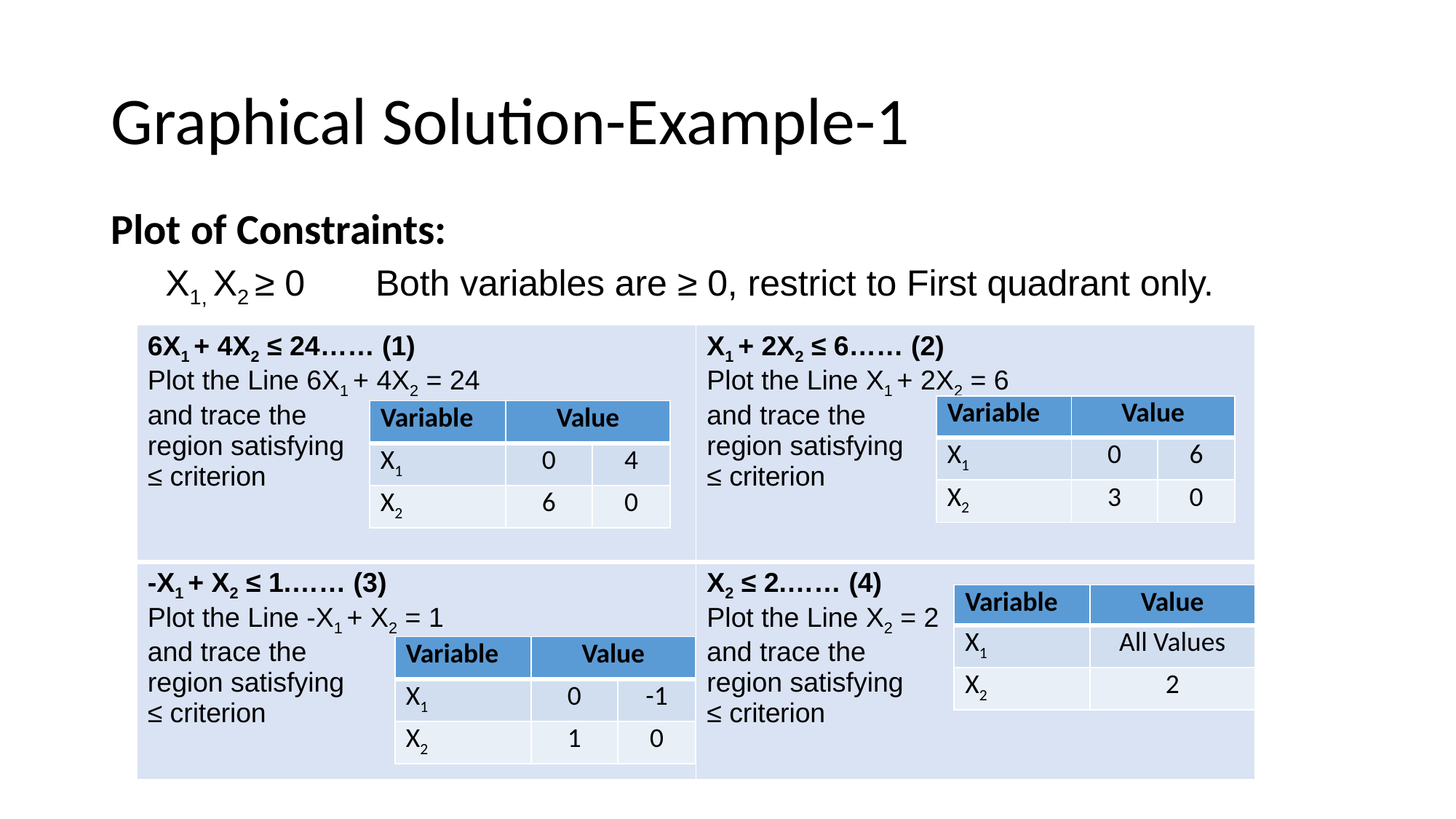

# Graphical Solution-Example-1
Plot of Constraints:
X1, X2 ≥ 0       Both variables are ≥ 0, restrict to First quadrant only.

| 6X1 + 4X2 ≤ 24…… (1) Plot the Line 6X1 + 4X2 = 24 and trace the region satisfying ≤ criterion | X1 + 2X2 ≤ 6…… (2) Plot the Line X1 + 2X2 = 6 and trace the region satisfying ≤ criterion |
| --- | --- |
| -X1 + X2 ≤ 1.…… (3) Plot the Line -X1 + X2 = 1 and trace the region satisfying ≤ criterion | X2 ≤ 2.…… (4) Plot the Line X2 = 2 and trace the region satisfying ≤ criterion |
| Variable | Value |  |
| --- | --- | --- |
| X1 | 0 | 6 |
| X2 | 3 | 0 |
| Variable | Value |  |
| --- | --- | --- |
| X1 | 0 | 4 |
| X2 | 6 | 0 |
| Variable | Value |
| --- | --- |
| X1 | All Values |
| X2 | 2 |
| Variable | Value |  |
| --- | --- | --- |
| X1 | 0 | -1 |
| X2 | 1 | 0 |